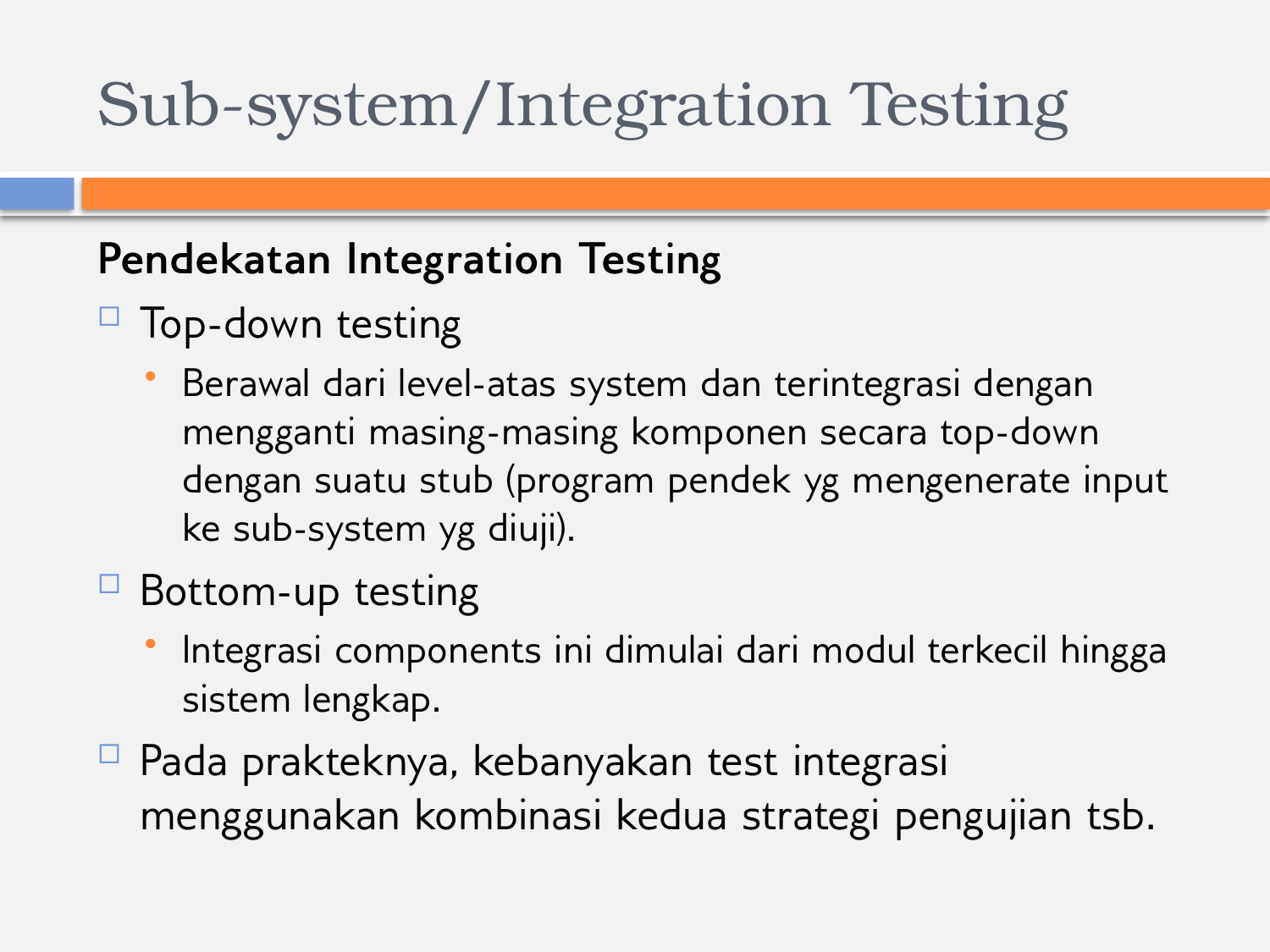

# Sub-system/Integration Testing
Pendekatan Integration Testing
Top-down testing
Berawal dari level-atas system dan terintegrasi dengan mengganti masing-masing komponen secara top-down dengan suatu stub (program pendek yg mengenerate input ke sub-system yg diuji).
Bottom-up testing
Integrasi components ini dimulai dari modul terkecil hingga sistem lengkap.
Pada prakteknya, kebanyakan test integrasi menggunakan kombinasi kedua strategi pengujian tsb.